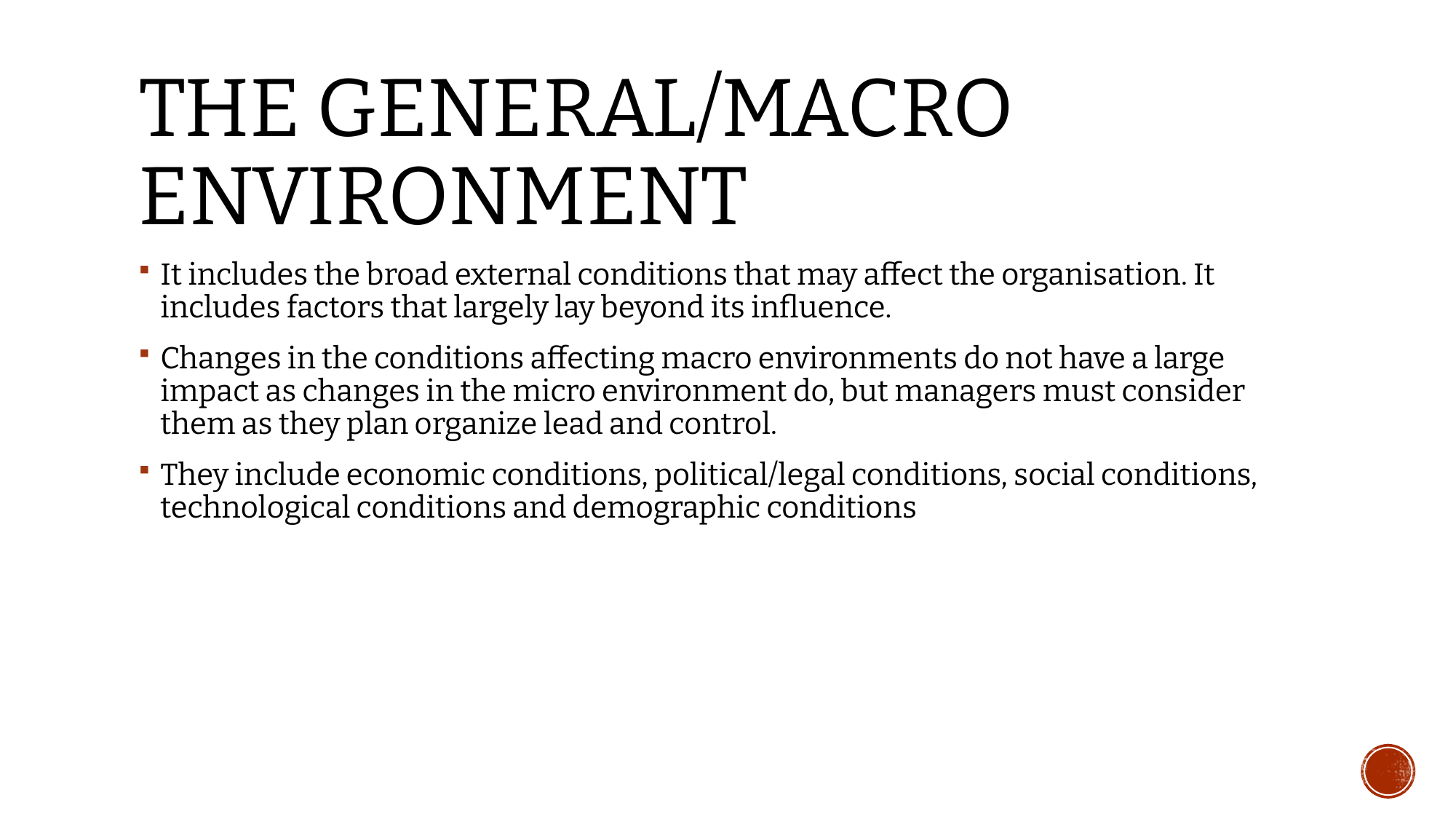

# THE GENERAL/MACRO ENVIRONMENT
It includes the broad external conditions that may affect the organisation. It includes factors that largely lay beyond its influence.
Changes in the conditions affecting macro environments do not have a large impact as changes in the micro environment do, but managers must consider them as they plan organize lead and control.
They include economic conditions, political/legal conditions, social conditions, technological conditions and demographic conditions